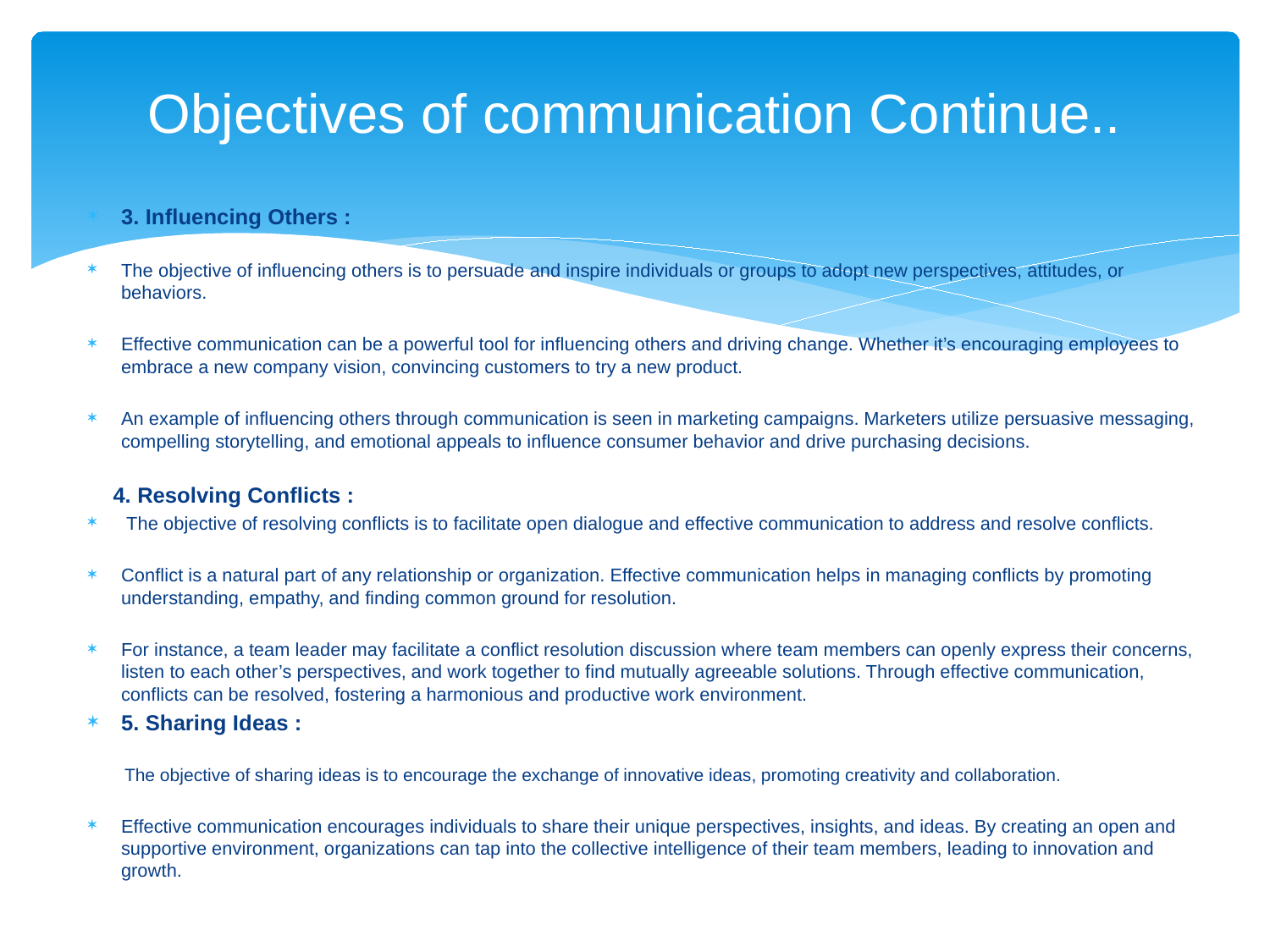

# Objectives of communication Continue..

3. Influencing Others :

The objective of influencing others is to persuade and inspire individuals or groups to adopt new perspectives, attitudes, or behaviors.

Effective communication can be a powerful tool for influencing others and driving change. Whether it’s encouraging employees to embrace a new company vision, convincing customers to try a new product.

An example of influencing others through communication is seen in marketing campaigns. Marketers utilize persuasive messaging, compelling storytelling, and emotional appeals to influence consumer behavior and drive purchasing decisions.

     4. Resolving Conflicts :
 The objective of resolving conflicts is to facilitate open dialogue and effective communication to address and resolve conflicts.

Conflict is a natural part of any relationship or organization. Effective communication helps in managing conflicts by promoting understanding, empathy, and finding common ground for resolution.

For instance, a team leader may facilitate a conflict resolution discussion where team members can openly express their concerns, listen to each other’s perspectives, and work together to find mutually agreeable solutions. Through effective communication, conflicts can be resolved, fostering a harmonious and productive work environment.
5. Sharing Ideas :

The objective of sharing ideas is to encourage the exchange of innovative ideas, promoting creativity and collaboration.

Effective communication encourages individuals to share their unique perspectives, insights, and ideas. By creating an open and supportive environment, organizations can tap into the collective intelligence of their team members, leading to innovation and growth.